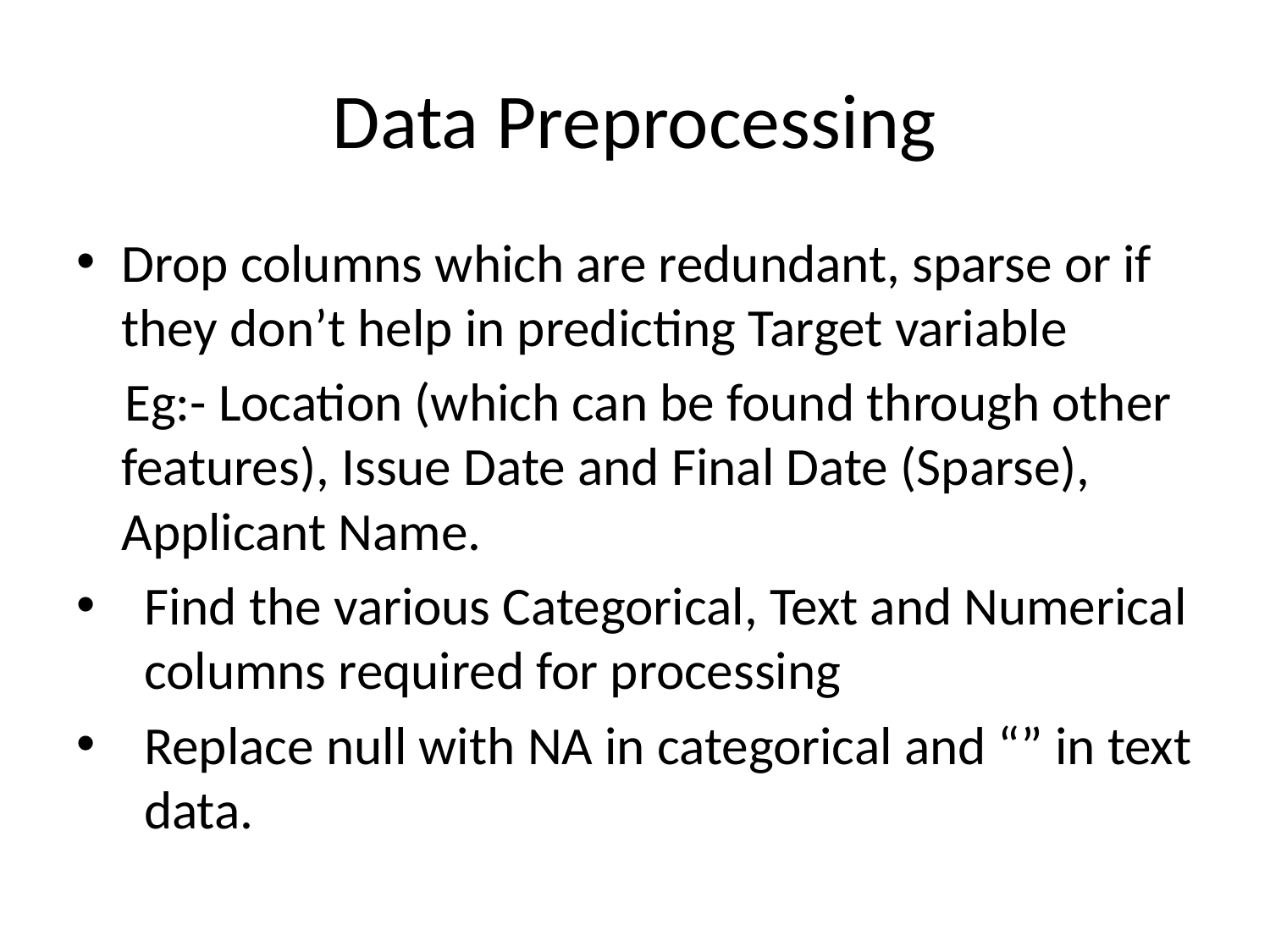

# Data Preprocessing
Drop columns which are redundant, sparse or if they don’t help in predicting Target variable
    Eg:- Location (which can be found through other features), Issue Date and Final Date (Sparse), Applicant Name.
Find the various Categorical, Text and Numerical columns required for processing
Replace null with NA in categorical and “” in text data.